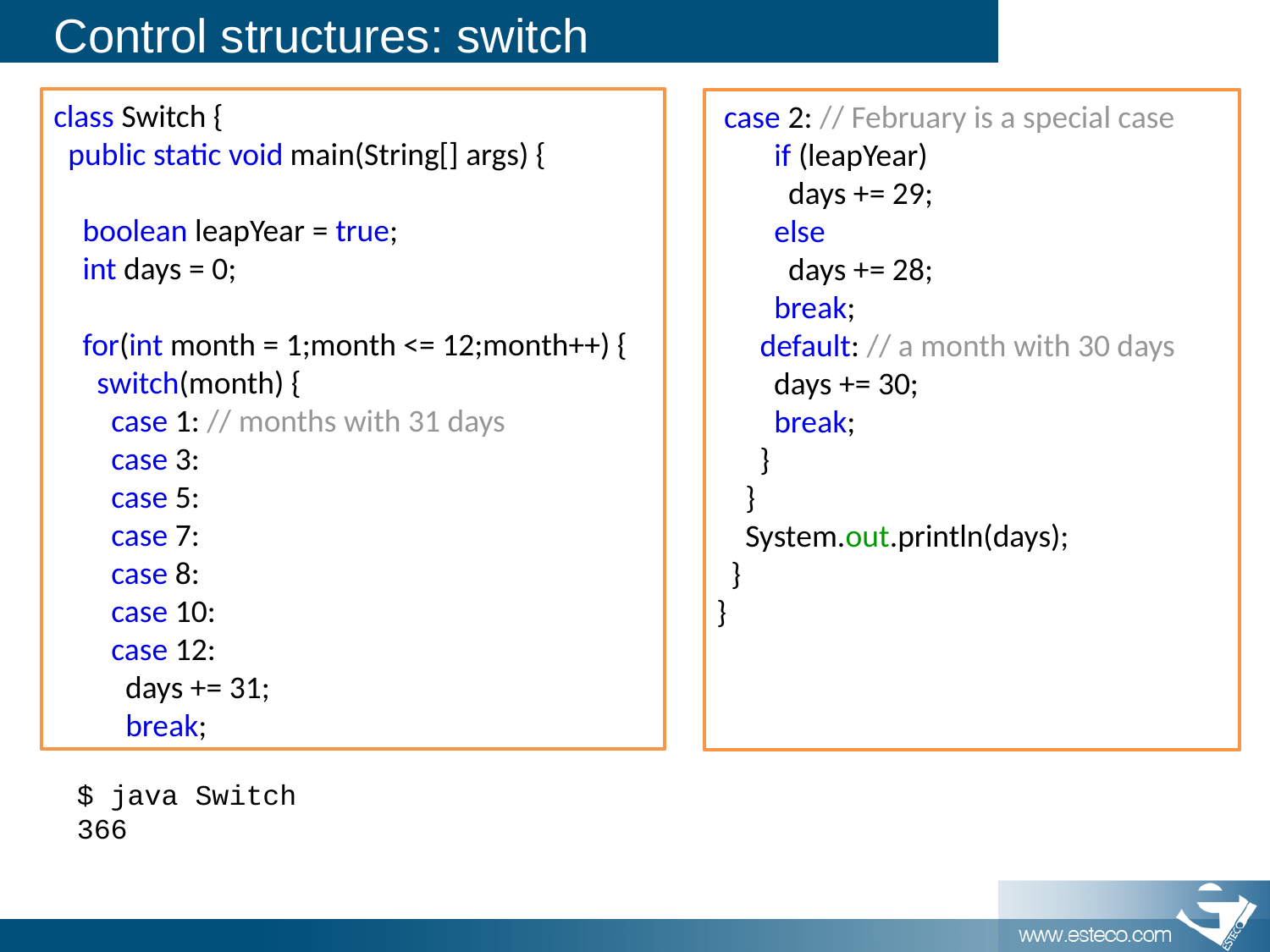

# Control structures: switch
class Switch {
  public static void main(String[] args) {
    boolean leapYear = true;
    int days = 0;
    for(int month = 1;month <= 12;month++) {
      switch(month) {
        case 1: // months with 31 days
        case 3:
        case 5:
        case 7:
        case 8:
        case 10:
        case 12:
          days += 31;
          break;
 case 2: // February is a special case
        if (leapYear)
          days += 29;
        else
          days += 28;
        break;
      default: // a month with 30 days
        days += 30;
        break;
      }
    }
    System.out.println(days);
  }
}

$ java Switch
366